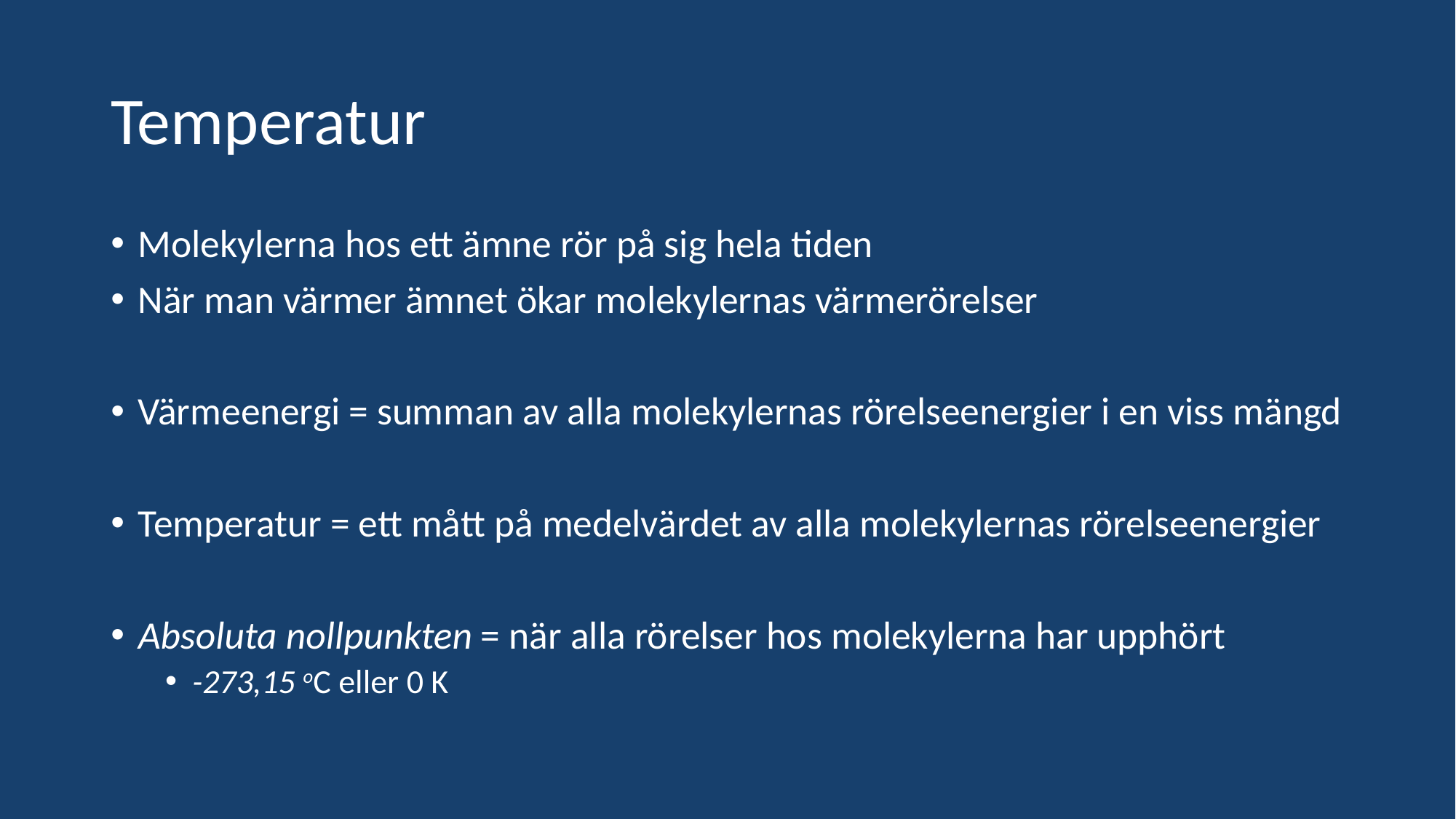

# Temperatur
Molekylerna hos ett ämne rör på sig hela tiden
När man värmer ämnet ökar molekylernas värmerörelser

Värmeenergi = summan av alla molekylernas rörelseenergier i en viss mängd

Temperatur = ett mått på medelvärdet av alla molekylernas rörelseenergier

Absoluta nollpunkten = när alla rörelser hos molekylerna har upphört
-273,15 oC eller 0 K